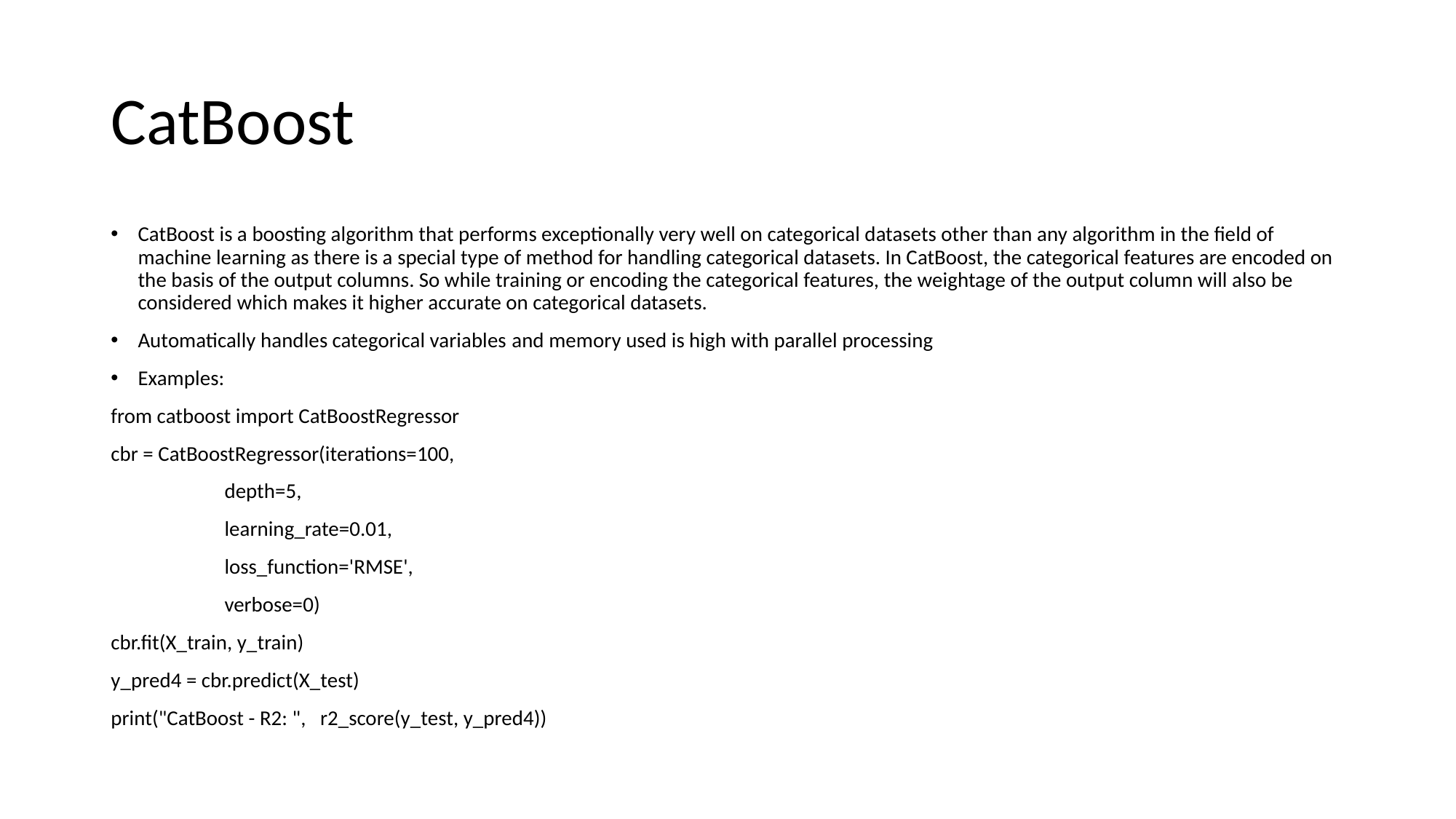

# CatBoost
CatBoost is a boosting algorithm that performs exceptionally very well on categorical datasets other than any algorithm in the field of machine learning as there is a special type of method for handling categorical datasets. In CatBoost, the categorical features are encoded on the basis of the output columns. So while training or encoding the categorical features, the weightage of the output column will also be considered which makes it higher accurate on categorical datasets.
Automatically handles categorical variables and memory used is high with parallel processing
Examples:
from catboost import CatBoostRegressor
cbr = CatBoostRegressor(iterations=100,
                        depth=5,
                        learning_rate=0.01,
                        loss_function='RMSE',
                        verbose=0)
cbr.fit(X_train, y_train)
y_pred4 = cbr.predict(X_test)
print("CatBoost - R2: ",   r2_score(y_test, y_pred4))